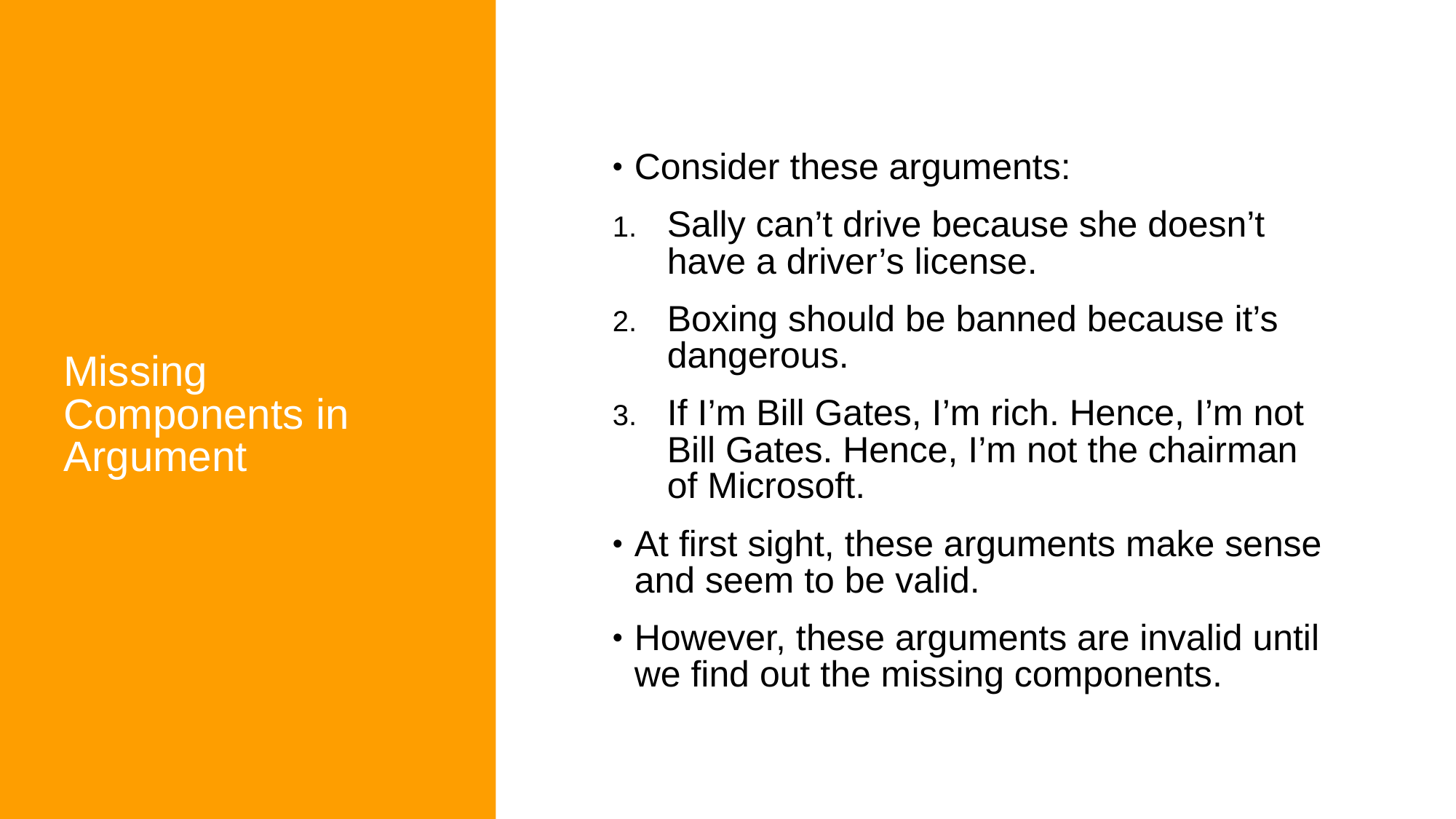

Consider these arguments:
Sally can’t drive because she doesn’t have a driver’s license.
Boxing should be banned because it’s dangerous.
If I’m Bill Gates, I’m rich. Hence, I’m not Bill Gates. Hence, I’m not the chairman of Microsoft.
At first sight, these arguments make sense and seem to be valid.
However, these arguments are invalid until we find out the missing components.
# Missing Components in Argument